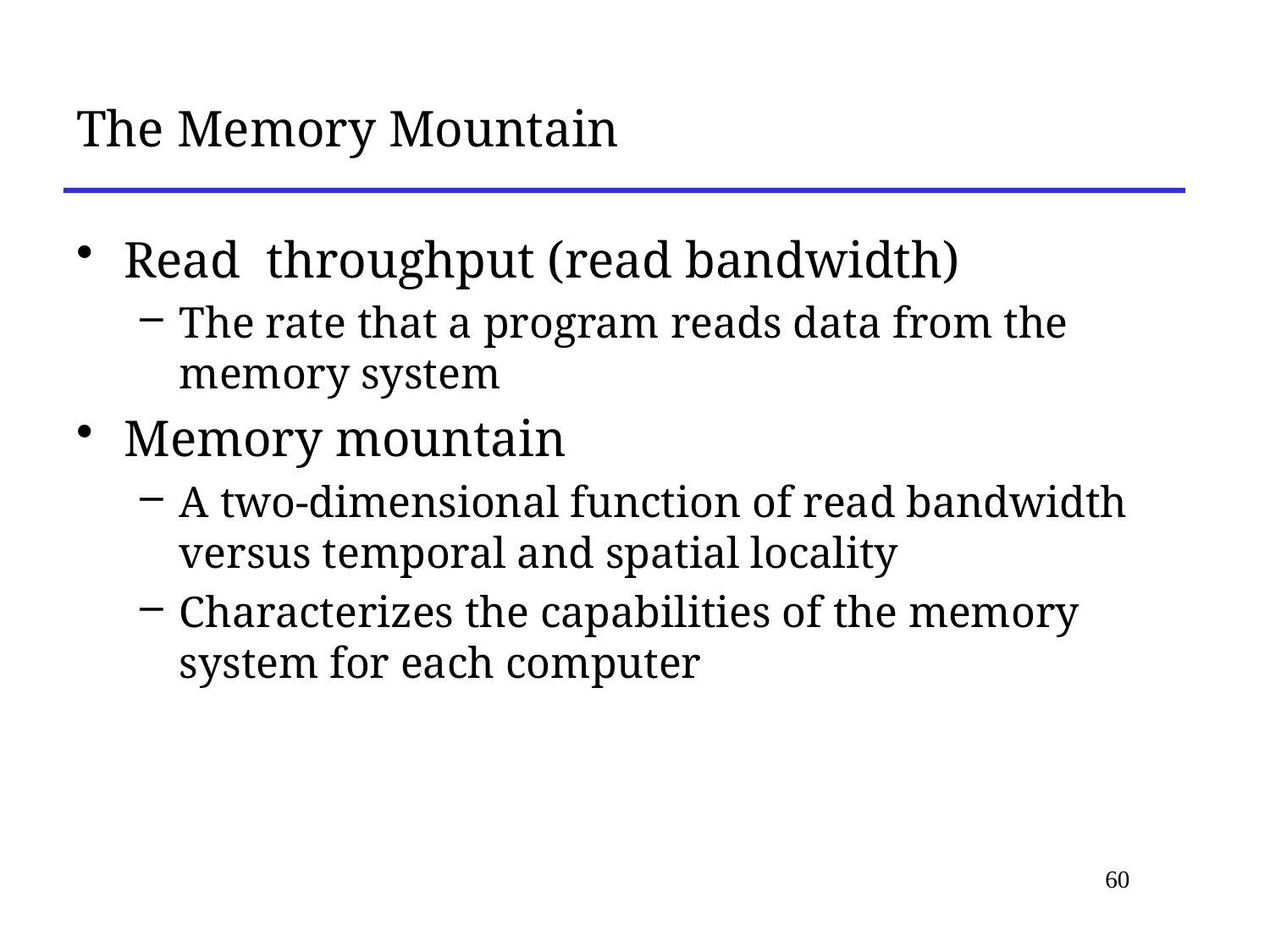

# The Memory Mountain
Read  throughput (read bandwidth)
The rate that a program reads data from the memory system
Memory mountain
A two-dimensional function of read bandwidth versus temporal and spatial locality
Characterizes the capabilities of the memory system for each computer
60